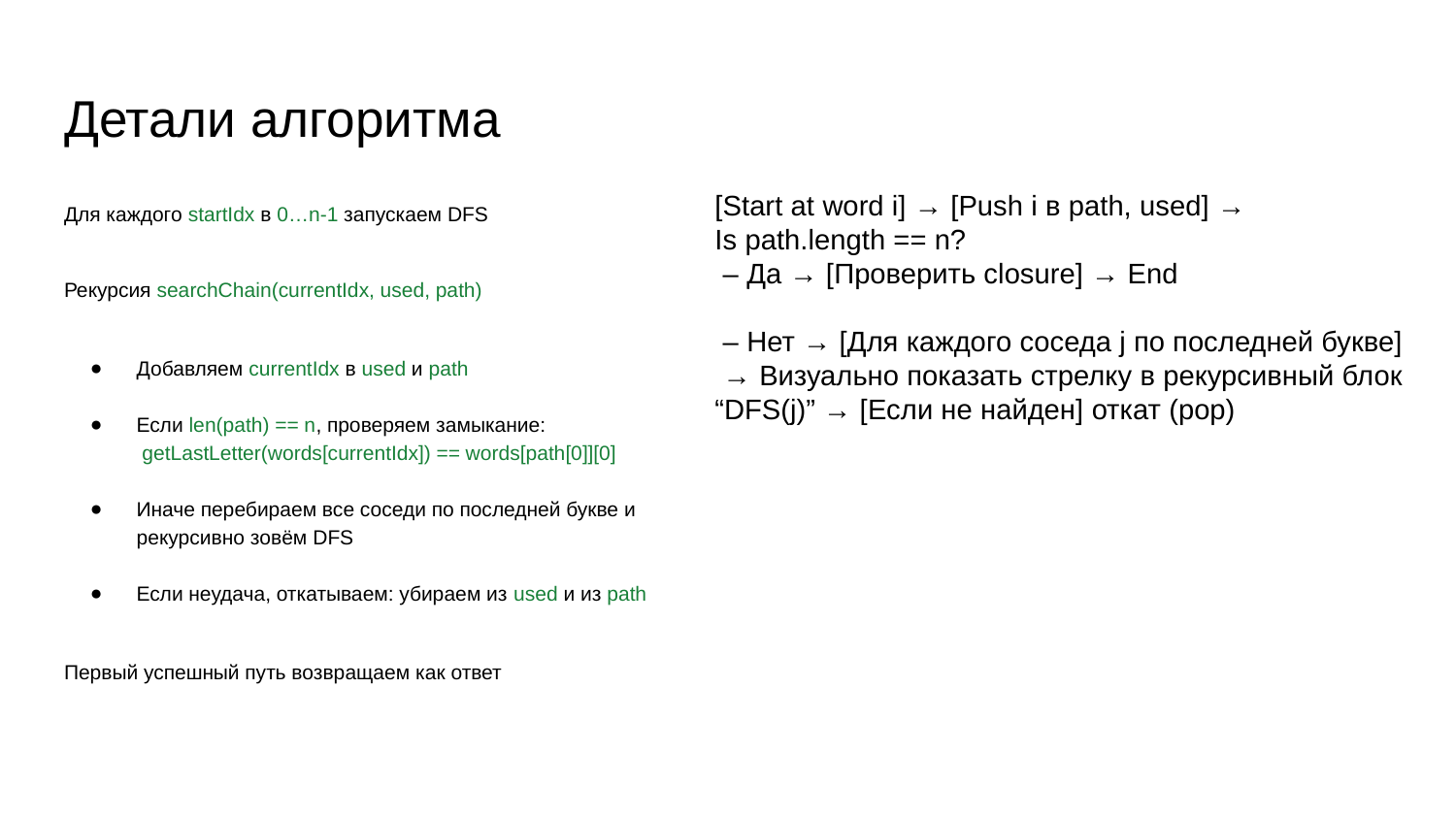

# Детали алгоритма
[Start at word i] → [Push i в path, used] →
Is path.length == n?
 – Да → [Проверить closure] → End

 – Нет → [Для каждого соседа j по последней букве]
 → Визуально показать стрелку в рекурсивный блок “DFS(j)” → [Если не найден] откат (pop)

Для каждого startIdx в 0…n-1 запускаем DFS
Рекурсия searchChain(currentIdx, used, path)
Добавляем currentIdx в used и path
Если len(path) == n, проверяем замыкание:
 getLastLetter(words[currentIdx]) == words[path[0]][0]
Иначе перебираем все соседи по последней букве и рекурсивно зовём DFS
Если неудача, откатываем: убираем из used и из path
Первый успешный путь возвращаем как ответ